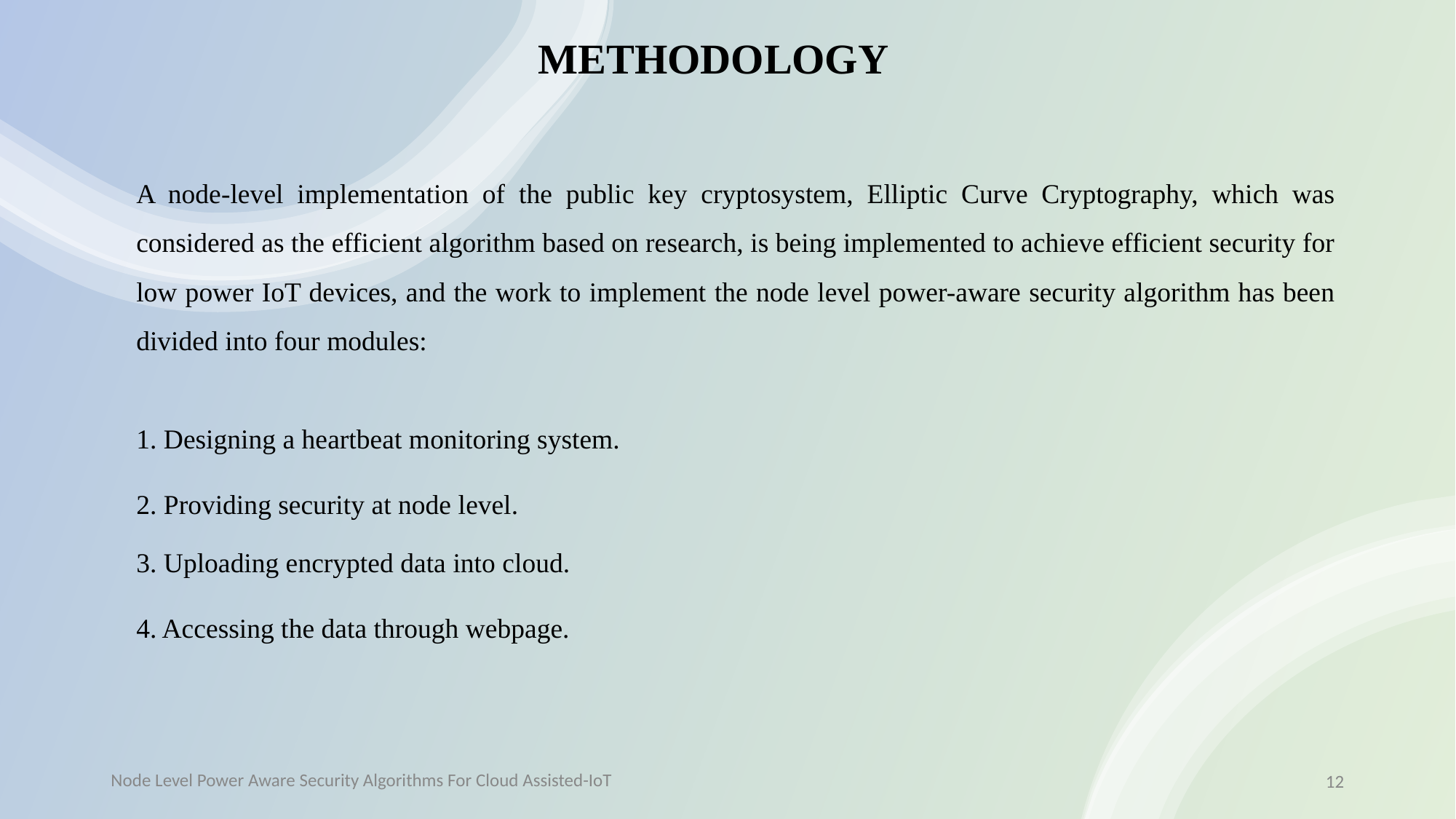

METHODOLOGY
A node-level implementation of the public key cryptosystem, Elliptic Curve Cryptography, which was considered as the efficient algorithm based on research, is being implemented to achieve efficient security for low power IoT devices, and the work to implement the node level power-aware security algorithm has been divided into four modules:

1. Designing a heartbeat monitoring system.
2. Providing security at node level.
3. Uploading encrypted data into cloud.
4. Accessing the data through webpage.

Batch : A4
12
Node Level Power Aware Security Algorithms For Cloud Assisted-IoT